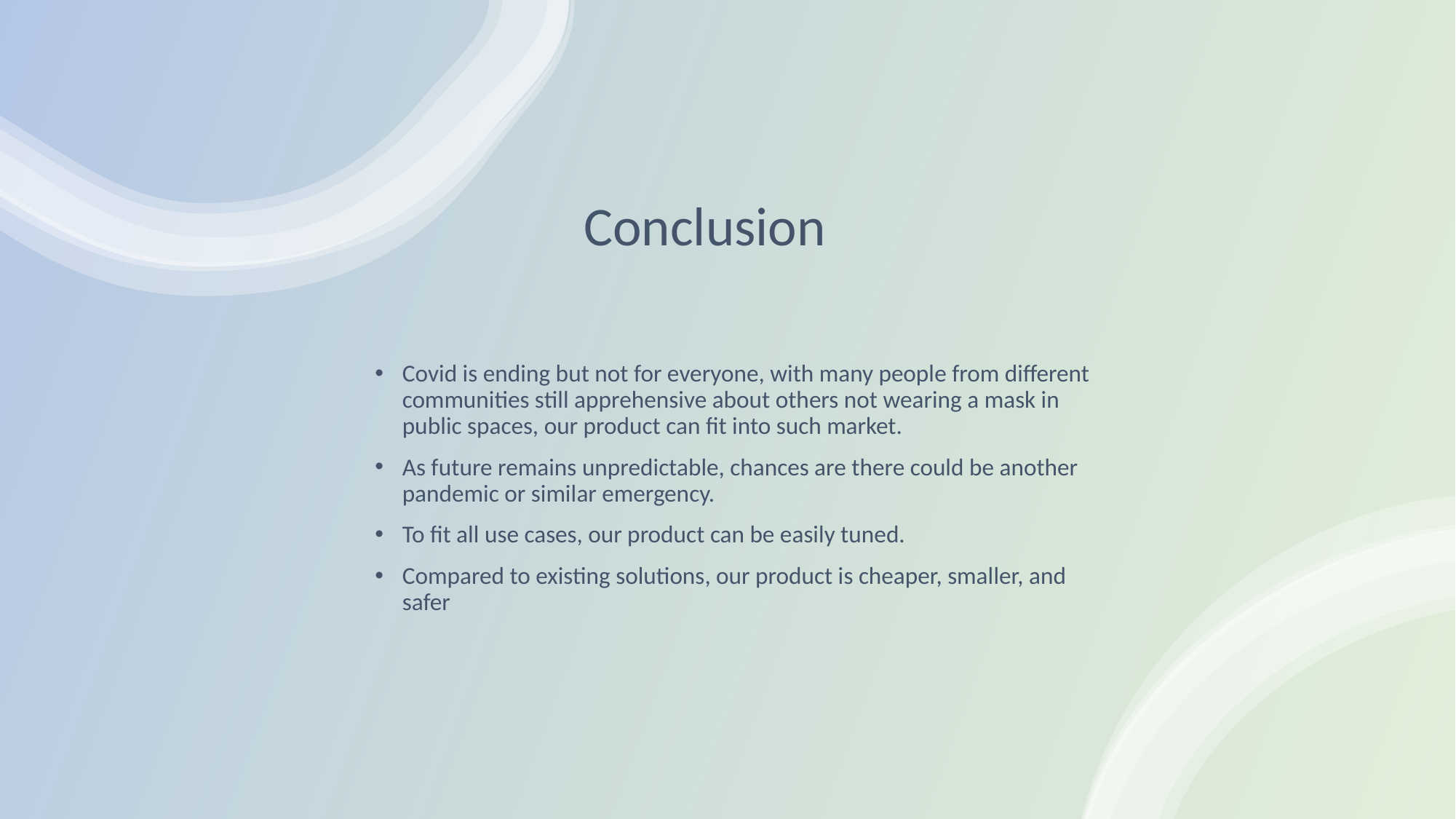

# Conclusion
Covid is ending but not for everyone, with many people from different communities still apprehensive about others not wearing a mask in public spaces, our product can fit into such market.
As future remains unpredictable, chances are there could be another pandemic or similar emergency.
To fit all use cases, our product can be easily tuned.
Compared to existing solutions, our product is cheaper, smaller, and safer